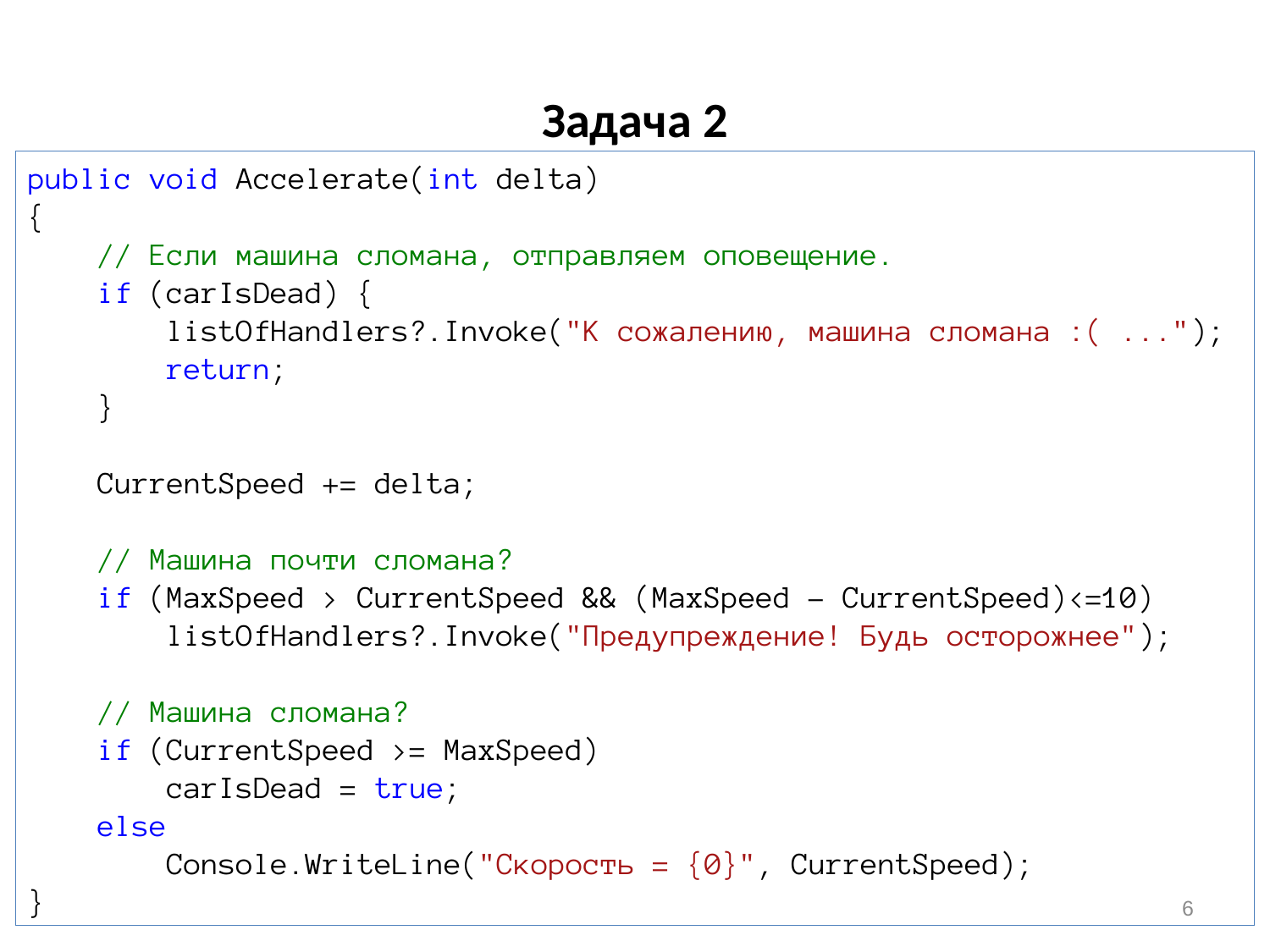

# Задача 2
public void Accelerate(int delta)
{
    // Если машина сломана, отправляем оповещение.
    if (carIsDead) {
        listOfHandlers?.Invoke("К сожалению, машина сломана :( ...");
        return;
    }

    CurrentSpeed += delta;

    // Машина почти сломана?
    if (MaxSpeed > CurrentSpeed && (MaxSpeed - CurrentSpeed)<=10)
        listOfHandlers?.Invoke("Предупреждение! Будь осторожнее");

    // Машина сломана?
    if (CurrentSpeed >= MaxSpeed)
        carIsDead = true;
    else
        Console.WriteLine("Скорость = {0}", CurrentSpeed);
}
6